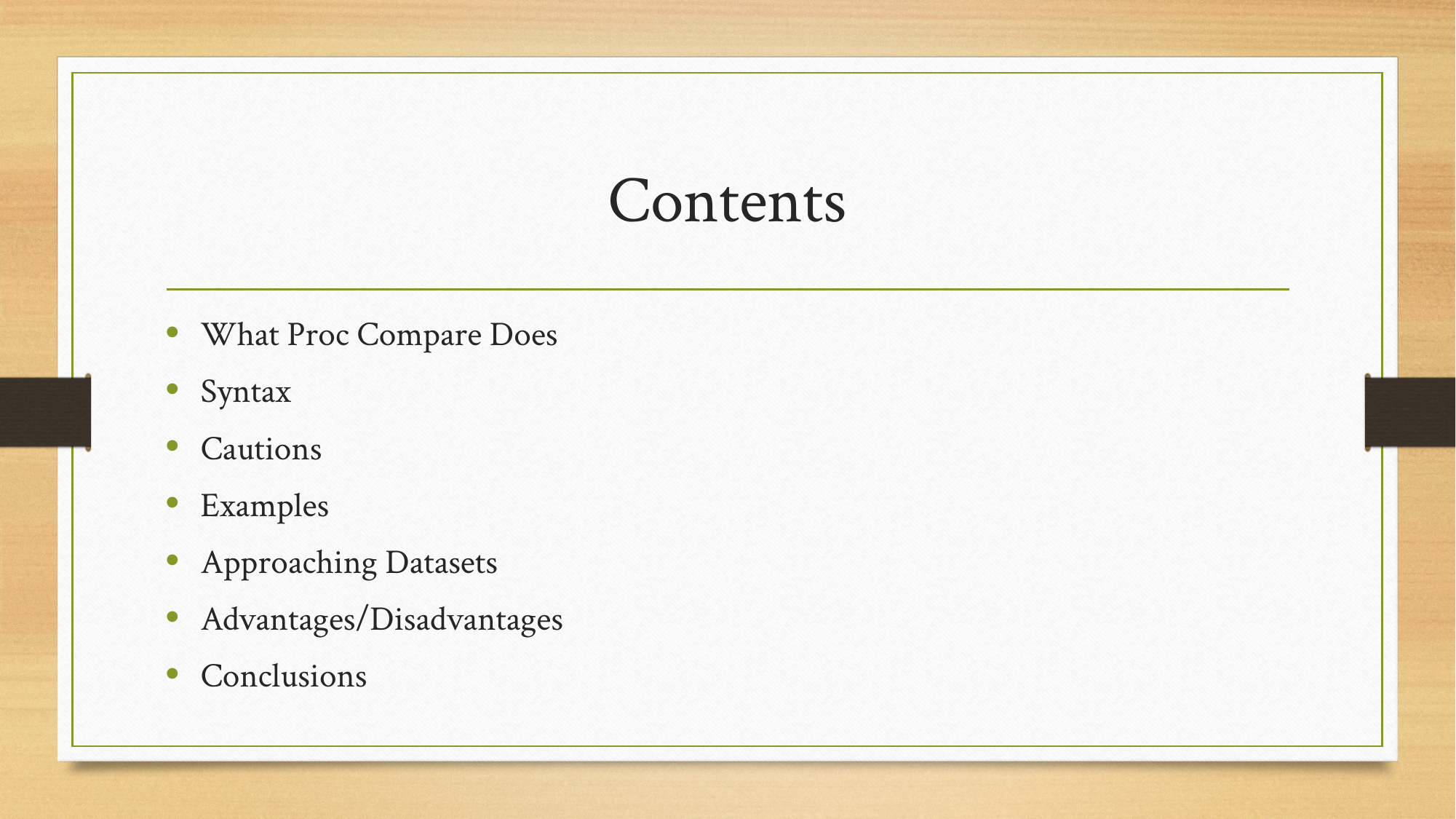

# Contents
What Proc Compare Does
Syntax
Cautions
Examples
Approaching Datasets
Advantages/Disadvantages
Conclusions